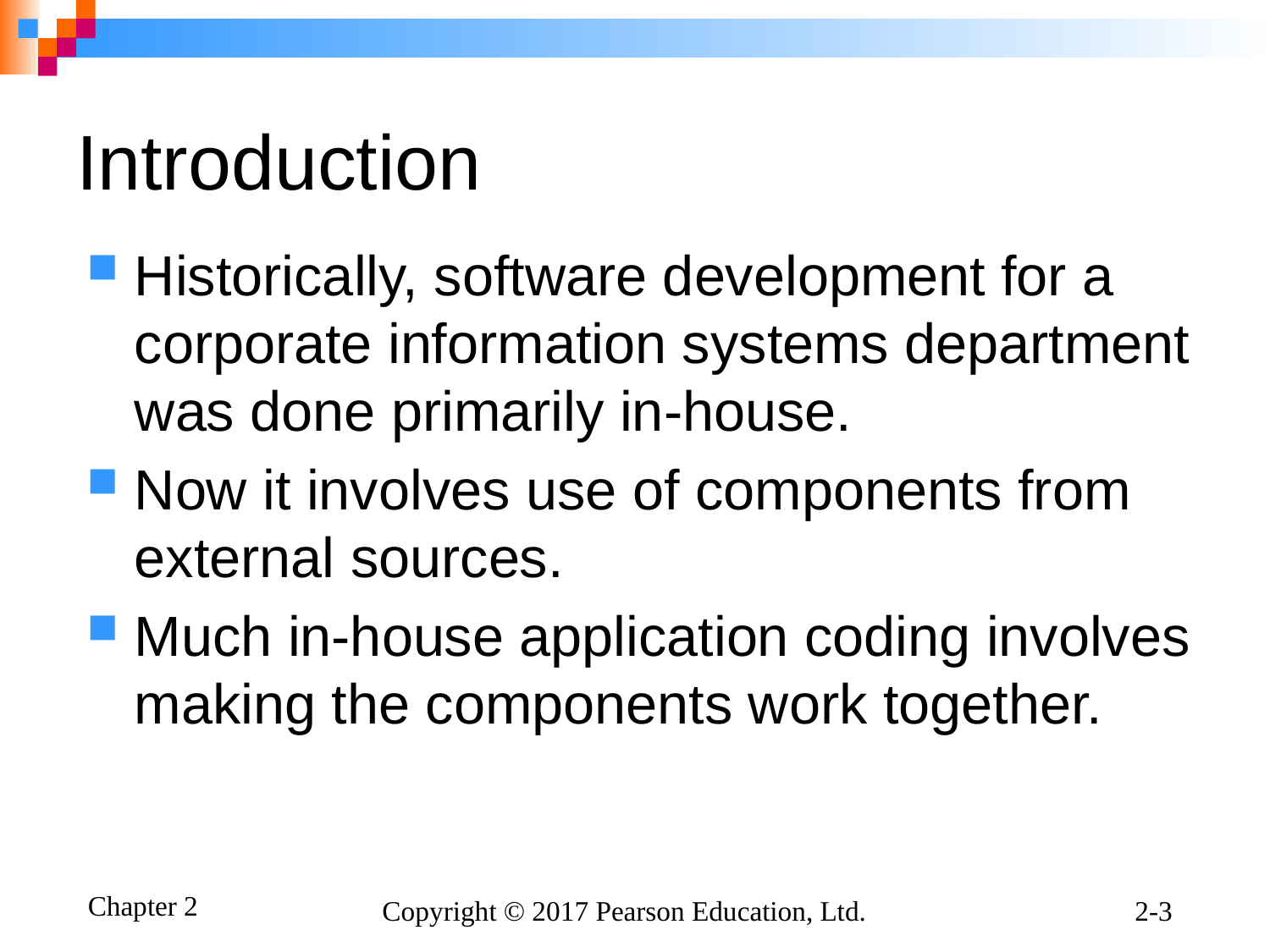

# Introduction
Historically, software development for a corporate information systems department was done primarily in-house.
Now it involves use of components from external sources.
Much in-house application coding involves making the components work together.